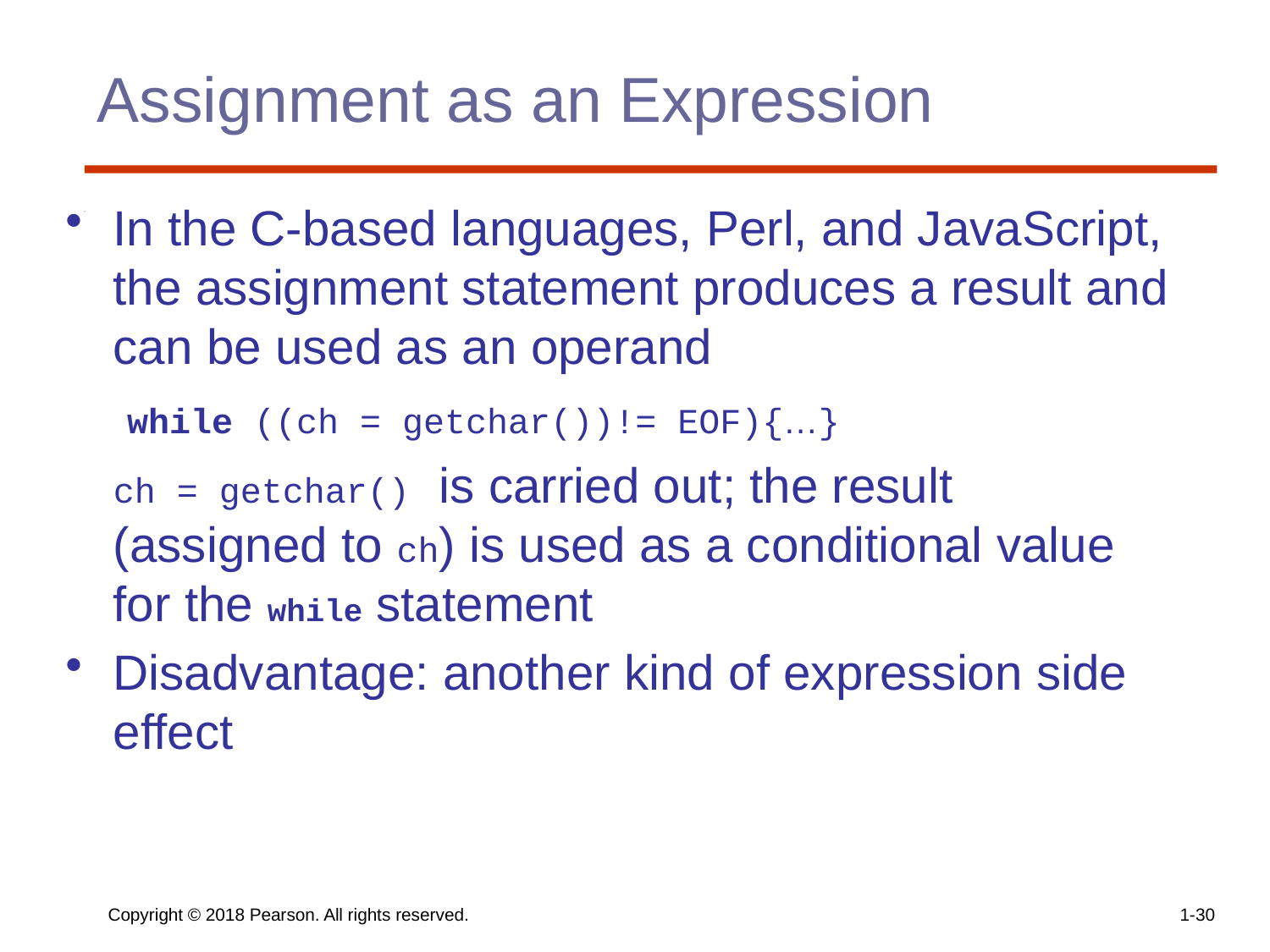

# Assignment as an Expression
In the C-based languages, Perl, and JavaScript, the assignment statement produces a result and can be used as an operand
	 while ((ch = getchar())!= EOF){…}
	ch = getchar() is carried out; the result (assigned to ch) is used as a conditional value for the while statement
Disadvantage: another kind of expression side effect
Copyright © 2018 Pearson. All rights reserved.
1-30